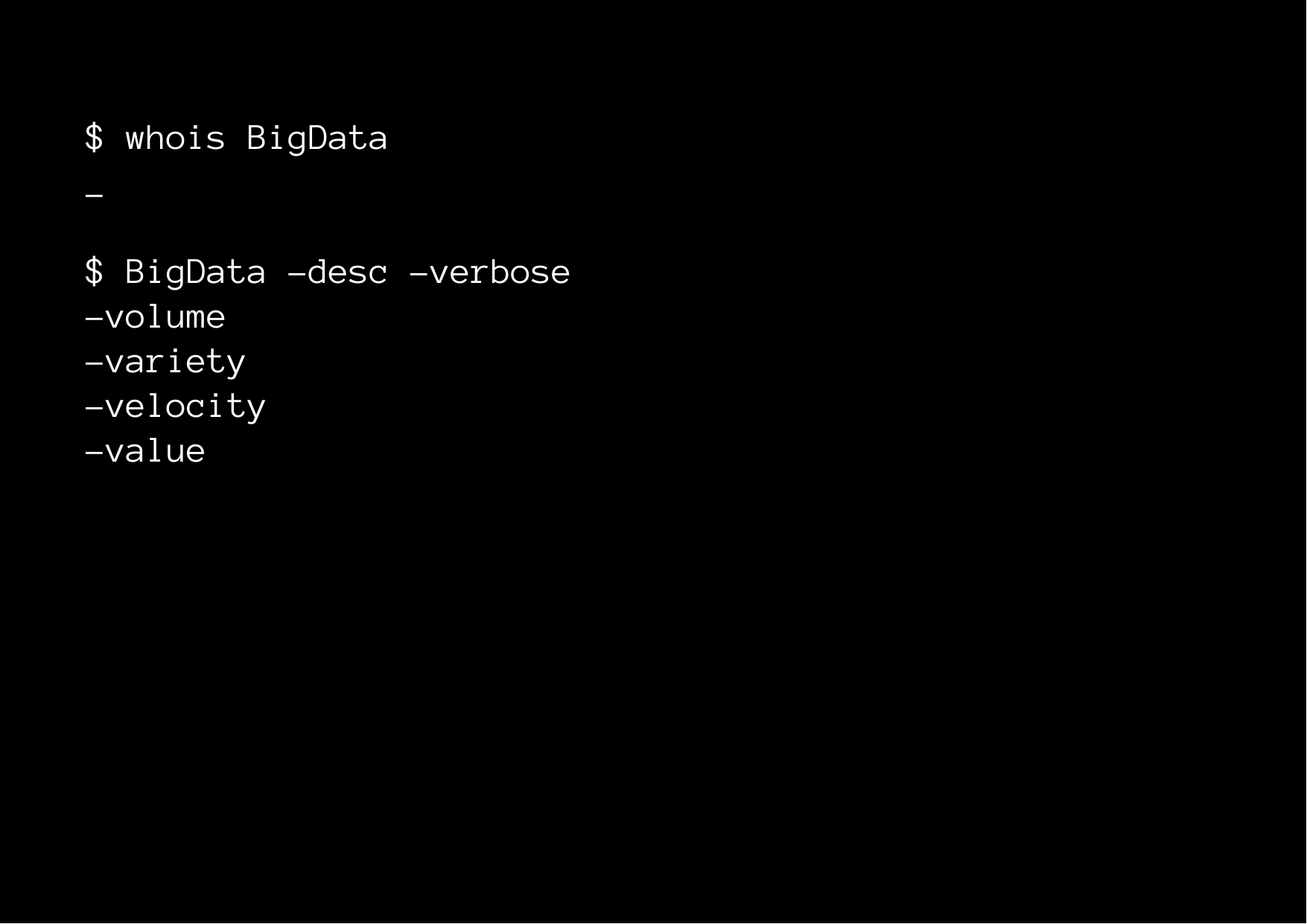

$ whois BigData
_

$ BigData -desc -verbose
-volume
-variety
-velocity
-value